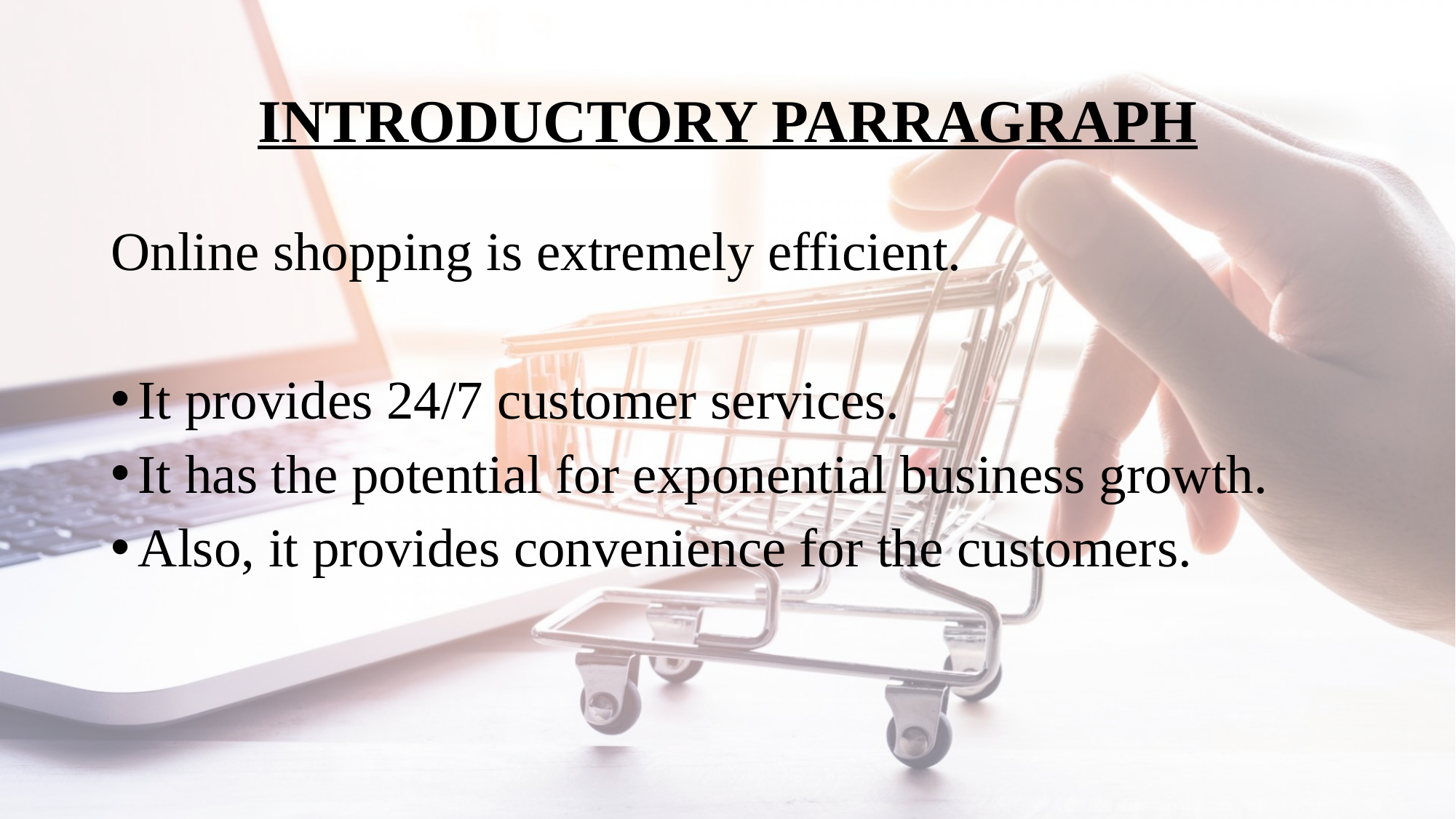

# INTRODUCTORY PARRAGRAPH
Online shopping is extremely efficient.

It provides 24/7 customer services.
It has the potential for exponential business growth.
Also, it provides convenience for the customers.